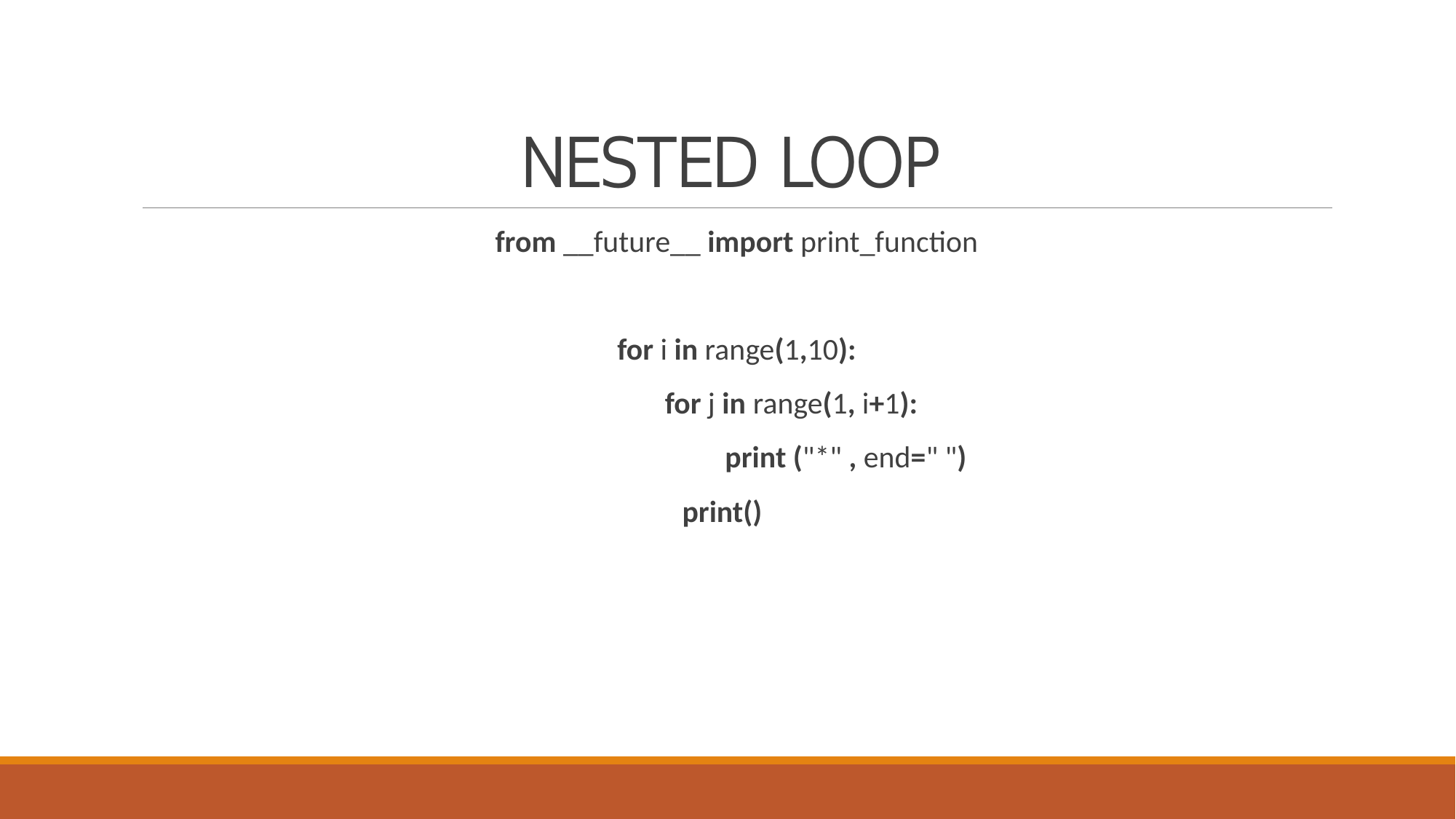

# NESTED LOOP
from __future__ import print_function

for i in range(1,10):
	for j in range(1, i+1):
		print ("*" , end=" ")
	print()